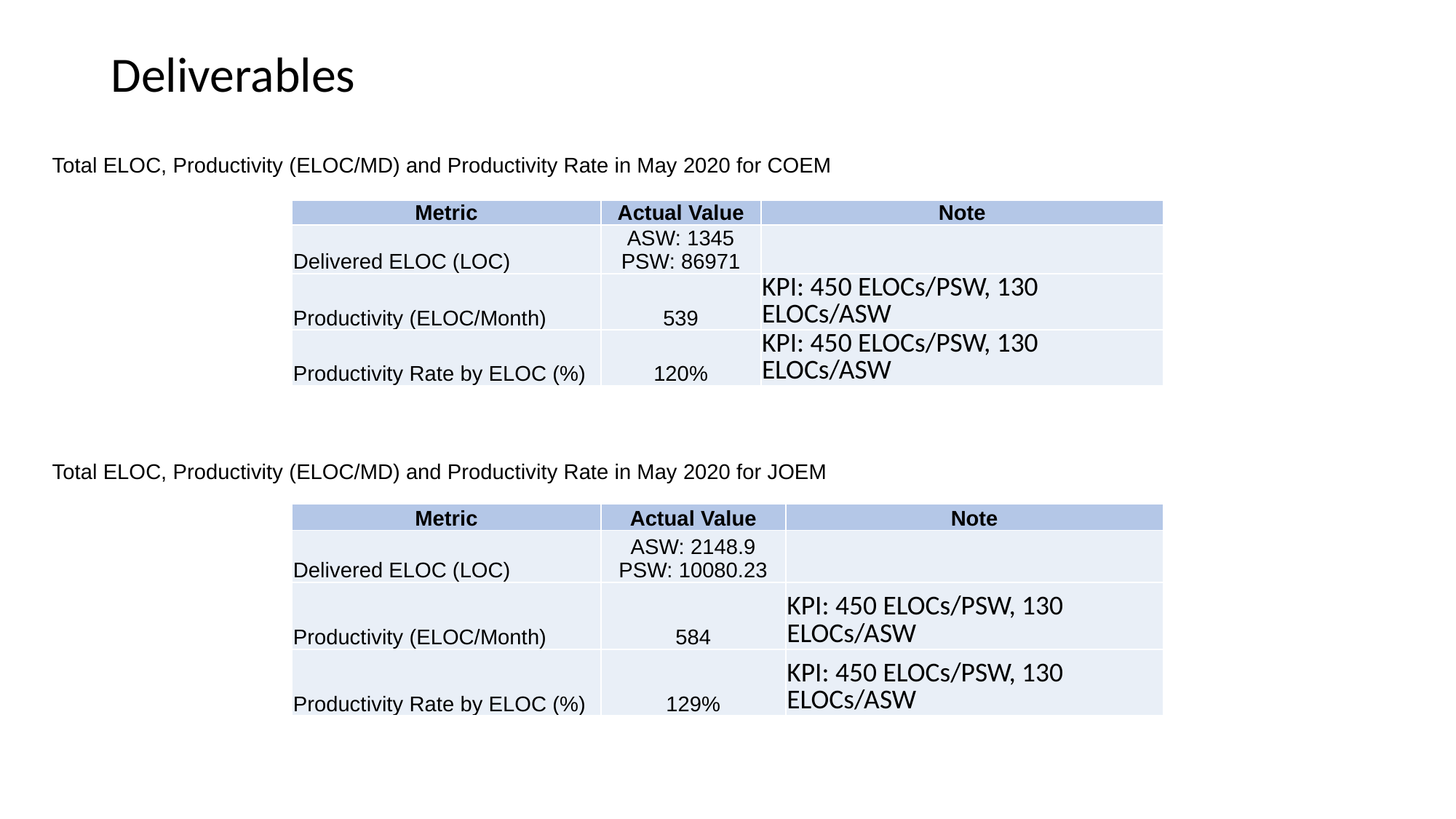

# Deliverables
Total ELOC, Productivity (ELOC/MD) and Productivity Rate in May 2020 for COEM
| Metric | Actual Value | Note |
| --- | --- | --- |
| Delivered ELOC (LOC) | ASW: 1345 PSW: 86971 |  |
| Productivity (ELOC/Month) | 539 | KPI: 450 ELOCs/PSW, 130 ELOCs/ASW |
| Productivity Rate by ELOC (%) | 120% | KPI: 450 ELOCs/PSW, 130 ELOCs/ASW |
Total ELOC, Productivity (ELOC/MD) and Productivity Rate in May 2020 for JOEM
| Metric | Actual Value | Note |
| --- | --- | --- |
| Delivered ELOC (LOC) | ASW: 2148.9 PSW: 10080.23 |  |
| Productivity (ELOC/Month) | 584 | KPI: 450 ELOCs/PSW, 130 ELOCs/ASW |
| Productivity Rate by ELOC (%) | 129% | KPI: 450 ELOCs/PSW, 130 ELOCs/ASW |